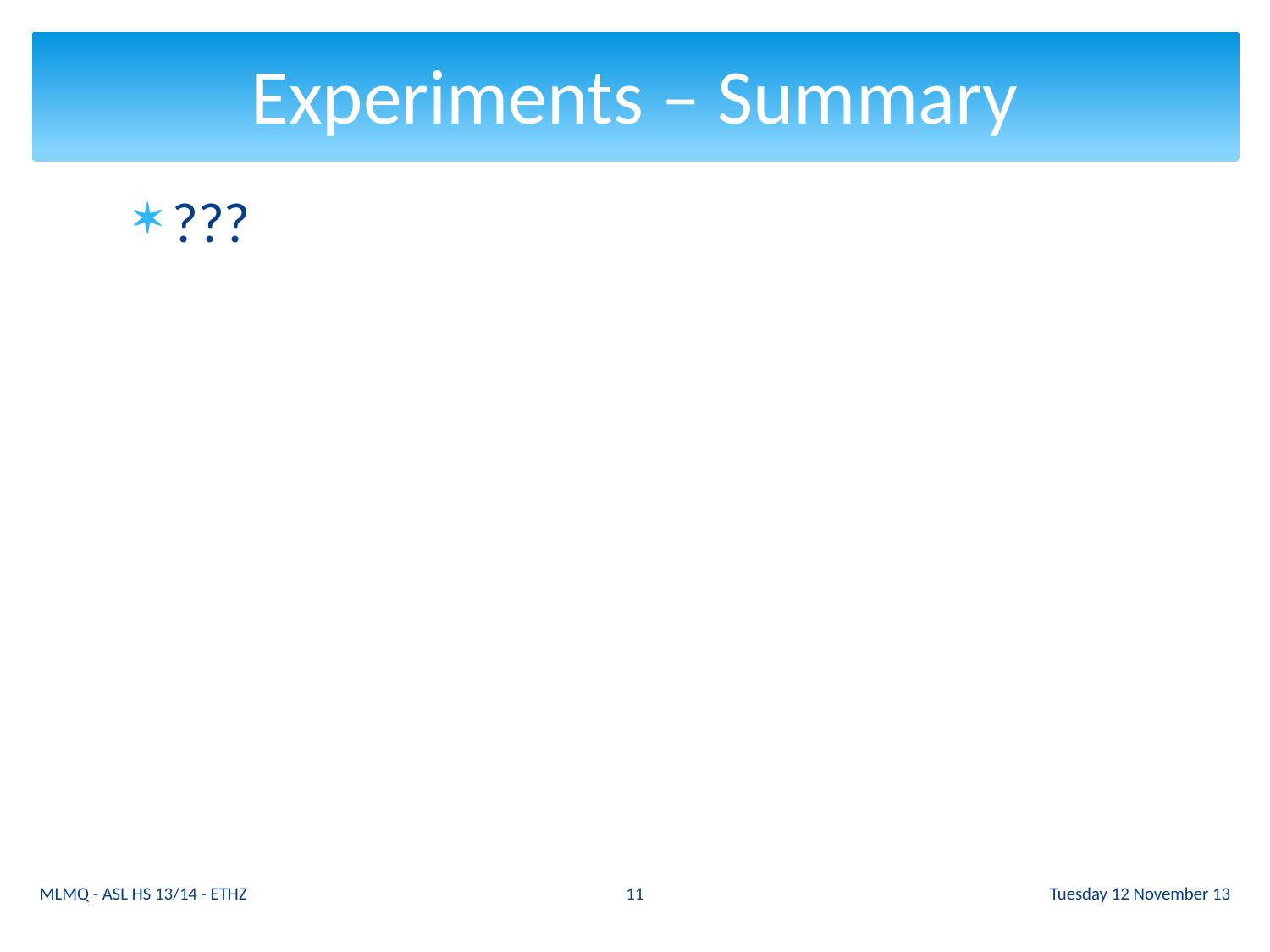

# Experiments – Summary
???
11
MLMQ - ASL HS 13/14 - ETHZ
Tuesday 12 November 13